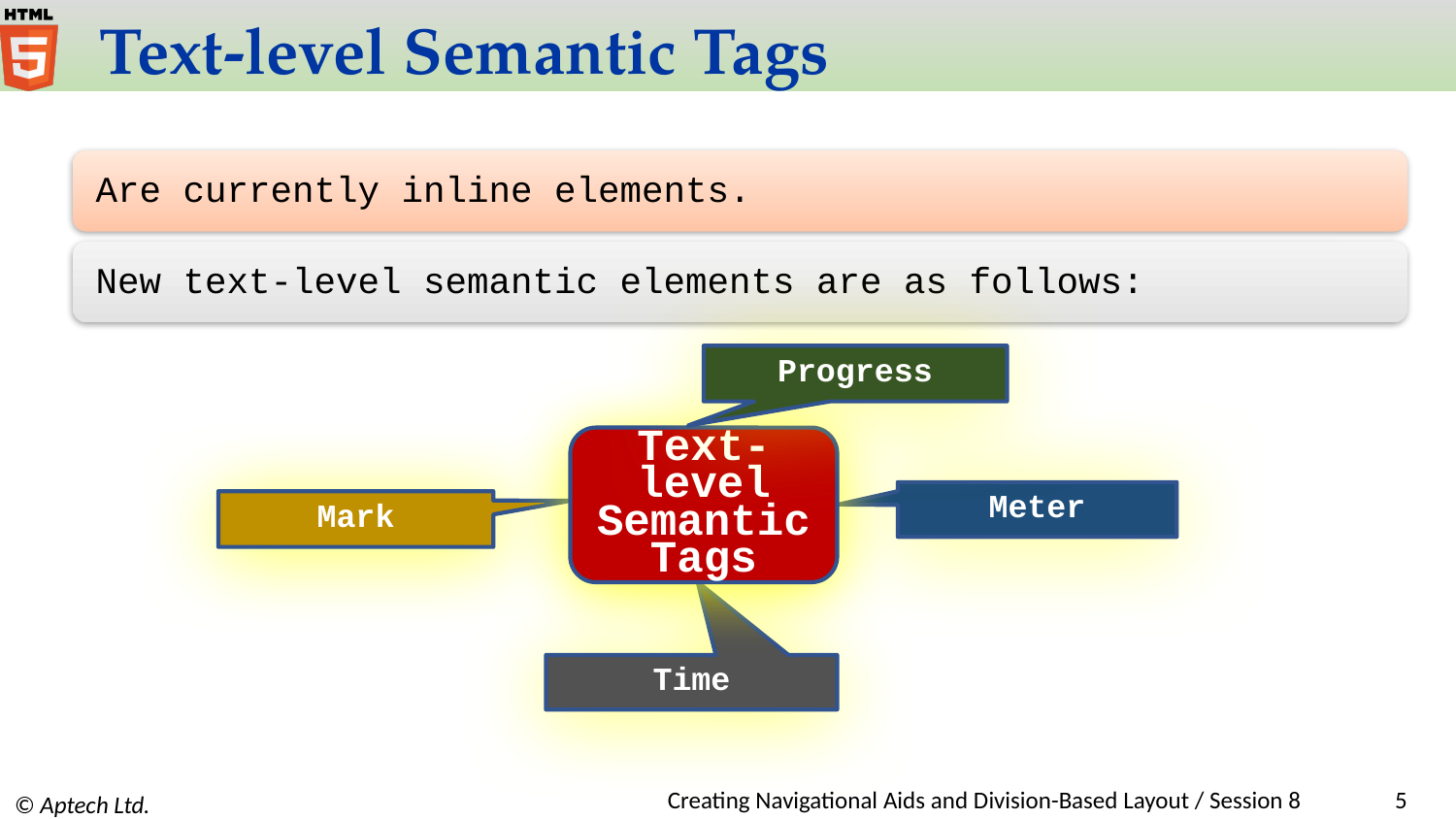

# Text-level Semantic Tags

Are currently inline elements.

New text-level semantic elements are as follows:
Progress
Text-level Semantic Tags
Meter
Mark
Time
Creating Navigational Aids and Division-Based Layout / Session 8
5